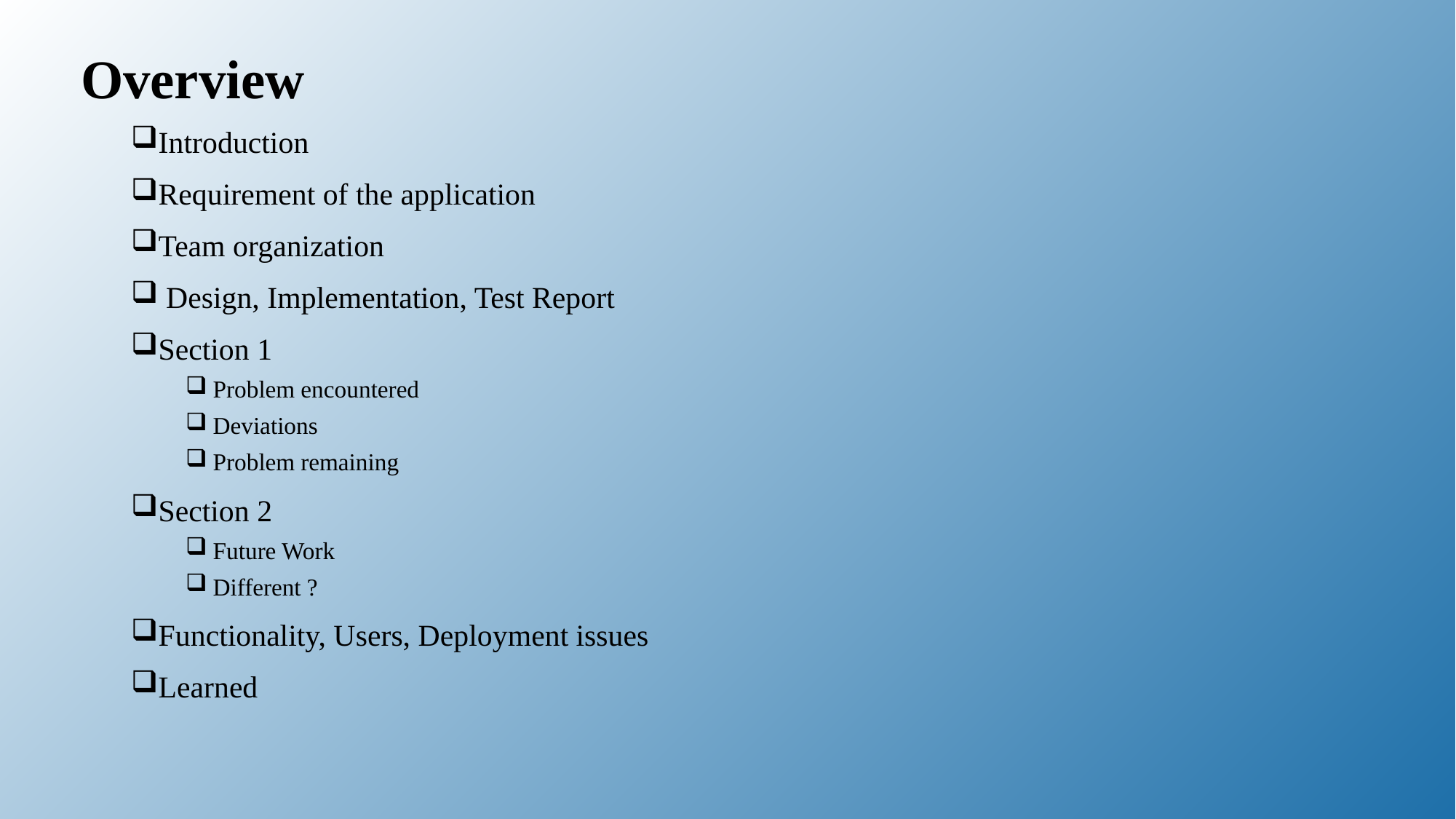

# Overview
Introduction
Requirement of the application
Team organization
 Design, Implementation, Test Report
Section 1
Problem encountered
Deviations
Problem remaining
Section 2
Future Work
Different ?
Functionality, Users, Deployment issues
Learned